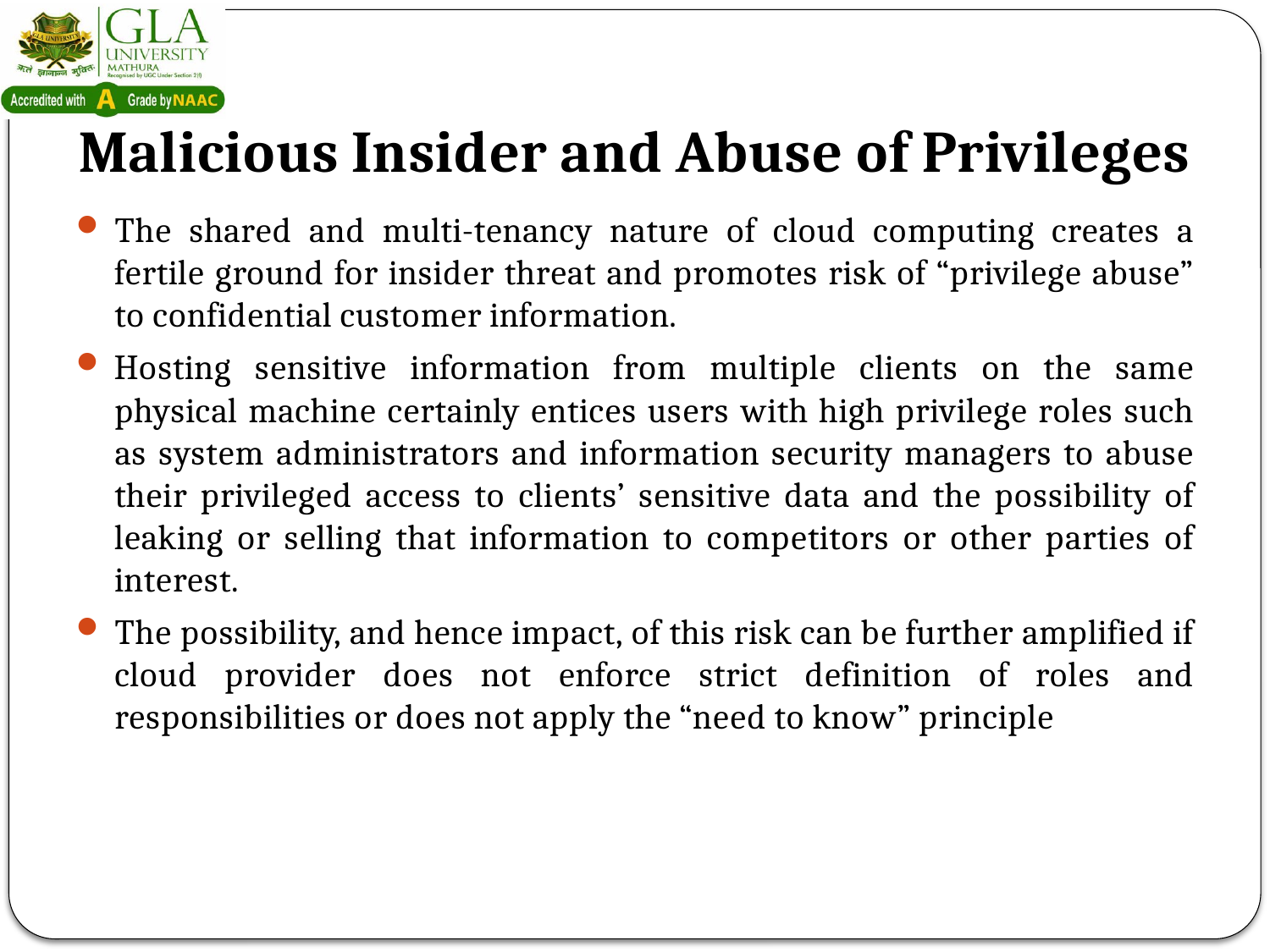

# Malicious Insider and Abuse of Privileges
The shared and multi-tenancy nature of cloud computing creates a fertile ground for insider threat and promotes risk of “privilege abuse” to confidential customer information.
Hosting sensitive information from multiple clients on the same physical machine certainly entices users with high privilege roles such as system administrators and information security managers to abuse their privileged access to clients’ sensitive data and the possibility of leaking or selling that information to competitors or other parties of interest.
The possibility, and hence impact, of this risk can be further amplified if cloud provider does not enforce strict definition of roles and responsibilities or does not apply the “need to know” principle